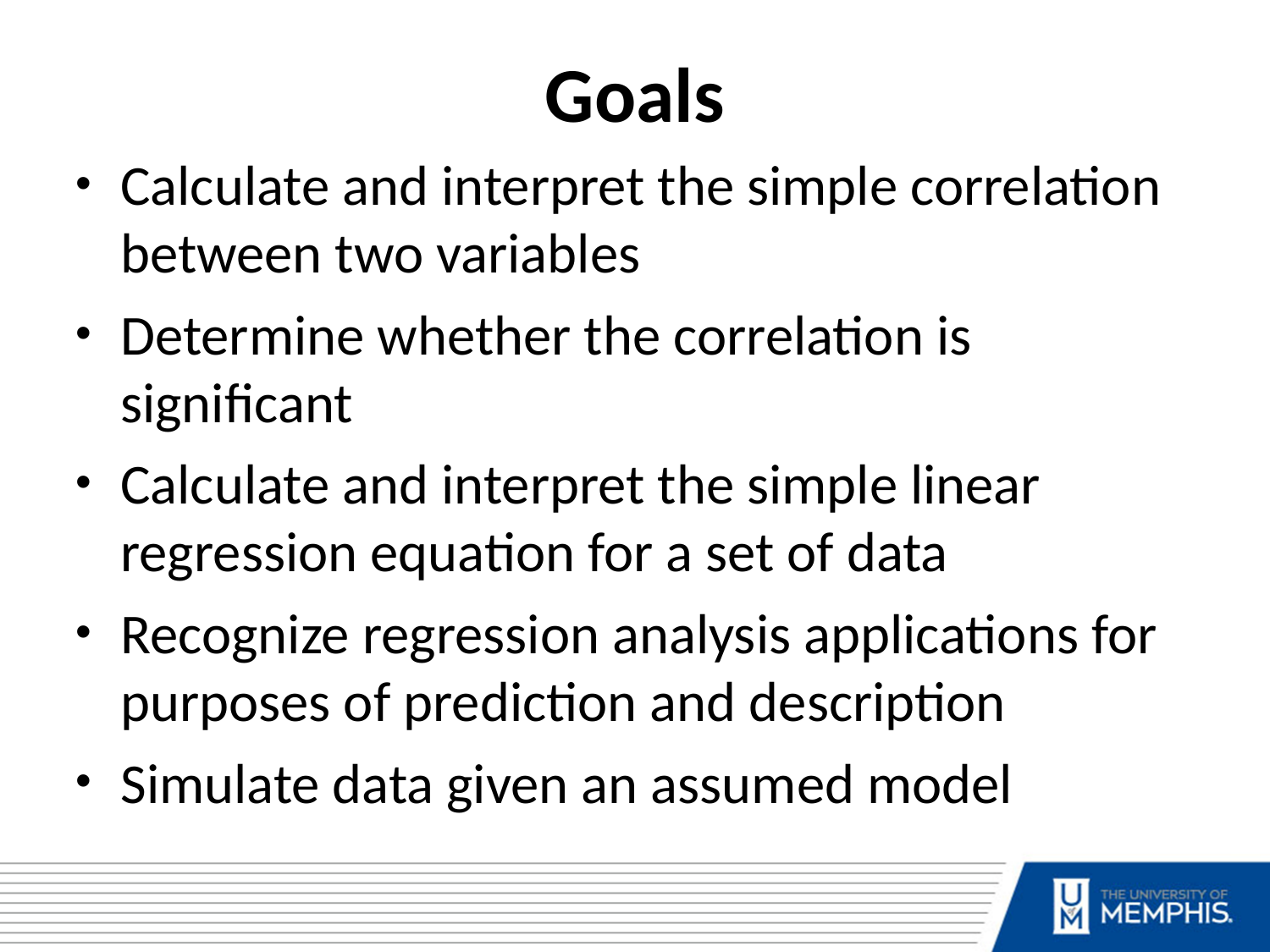

Goals
Calculate and interpret the simple correlation between two variables
Determine whether the correlation is significant
Calculate and interpret the simple linear regression equation for a set of data
Recognize regression analysis applications for purposes of prediction and description
Simulate data given an assumed model